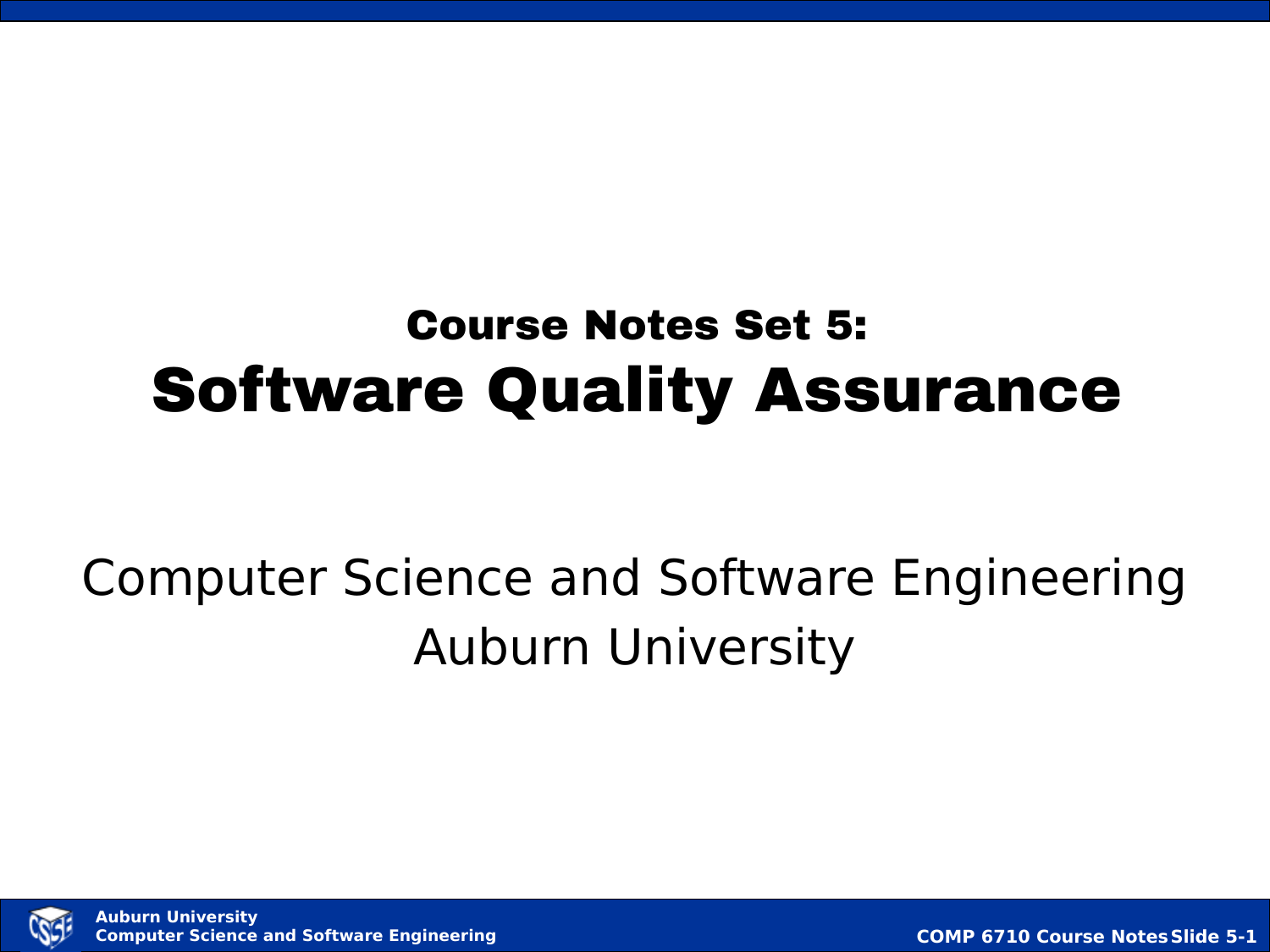

# Course Notes Set 5: Software Quality Assurance
Computer Science and Software Engineering
Auburn University